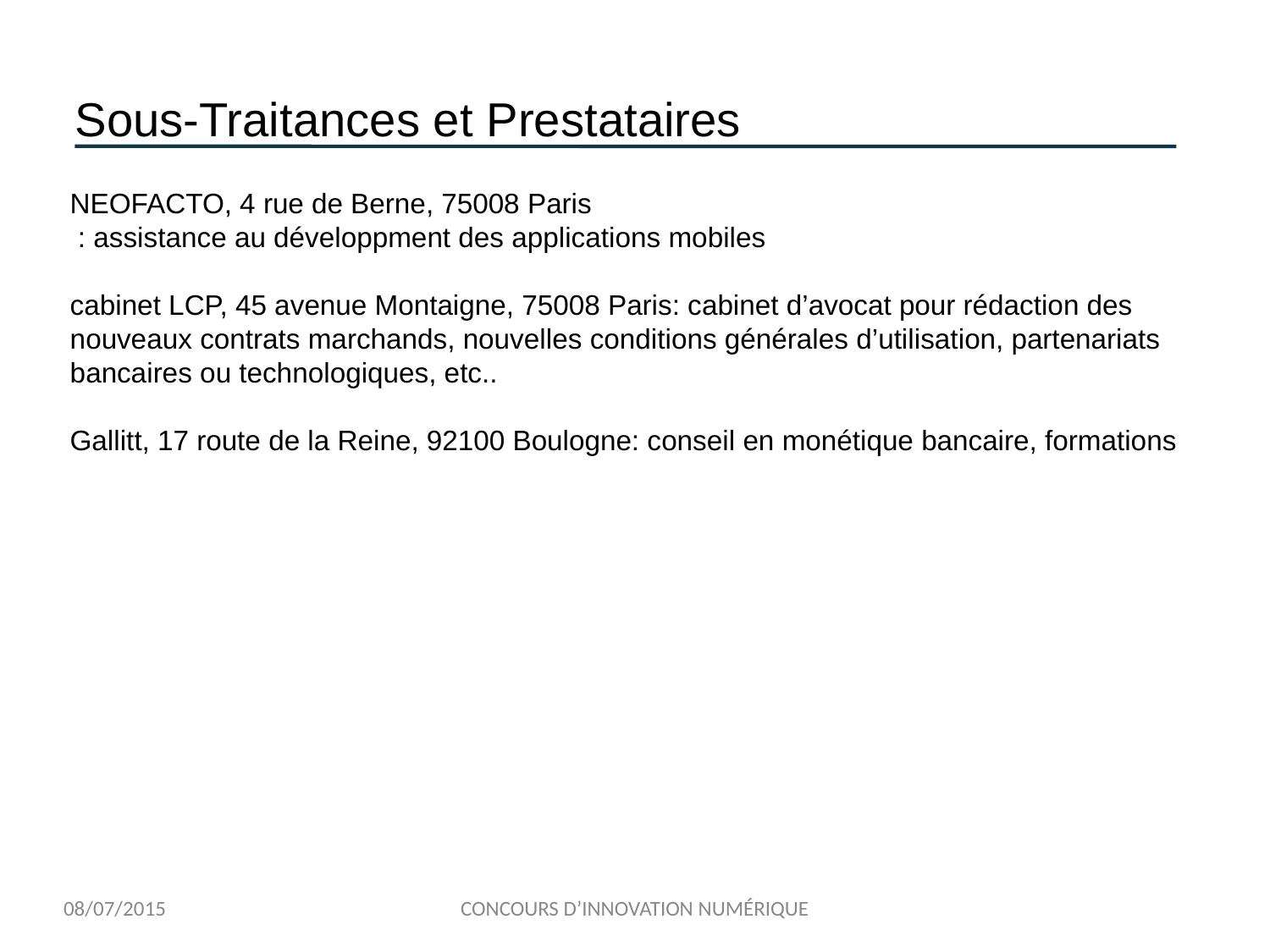

# Sous-Traitances et Prestataires

NEOFACTO, 4 rue de Berne, 75008 Paris
 : assistance au développment des applications mobiles

cabinet LCP, 45 avenue Montaigne, 75008 Paris: cabinet d’avocat pour rédaction des nouveaux contrats marchands, nouvelles conditions générales d’utilisation, partenariats bancaires ou technologiques, etc..

Gallitt, 17 route de la Reine, 92100 Boulogne: conseil en monétique bancaire, formations
11
08/07/2015
CONCOURS D’INNOVATION NUMÉRIQUE